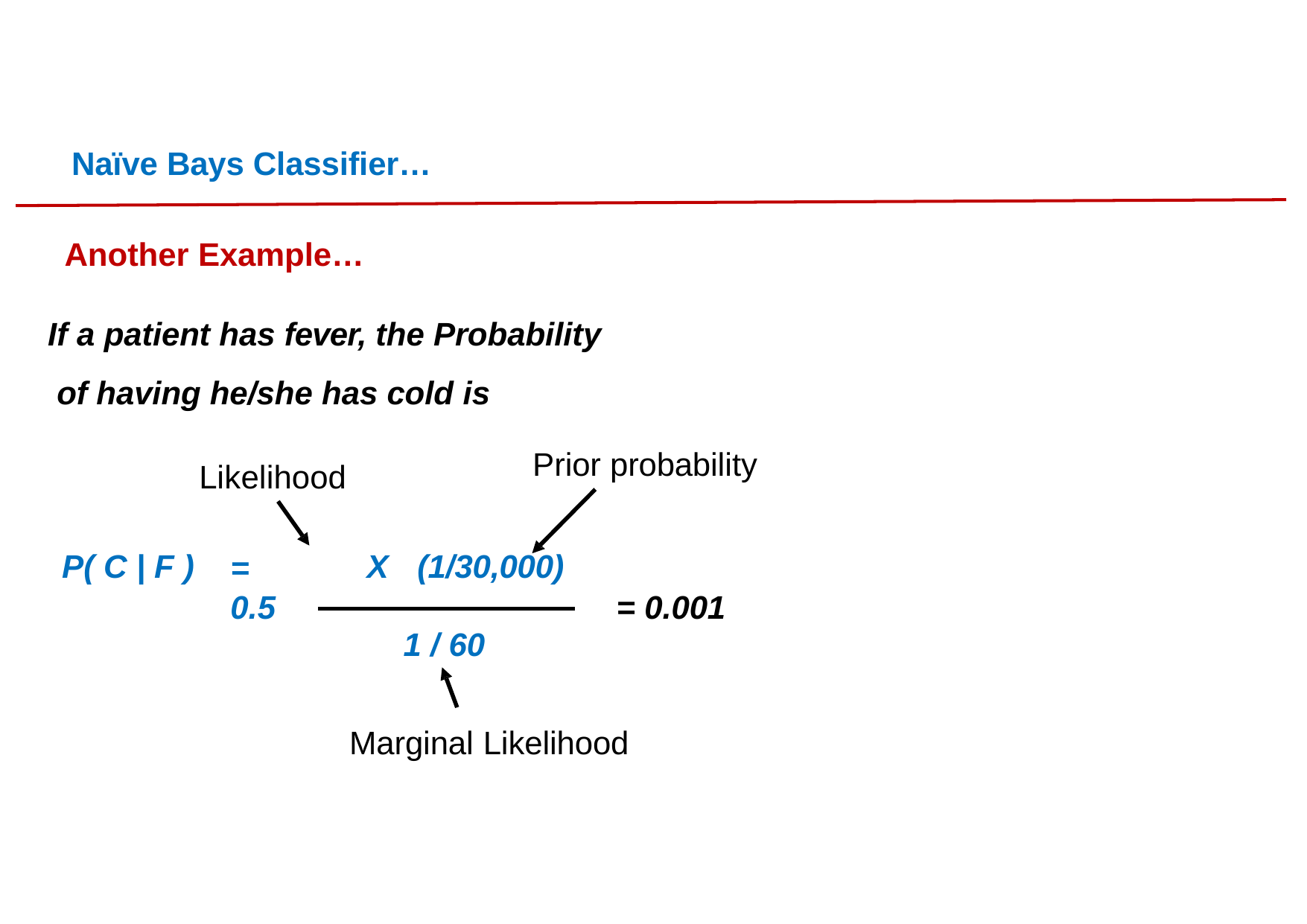

# Naïve Bays Classifier…
Another Example…
If a patient has fever, the Probability  of having he/she has cold is
Prior probability
Likelihood

=	0.5

P( C | F )
X	(1/30,000)
= 0.001
1 / 60

Marginal Likelihood